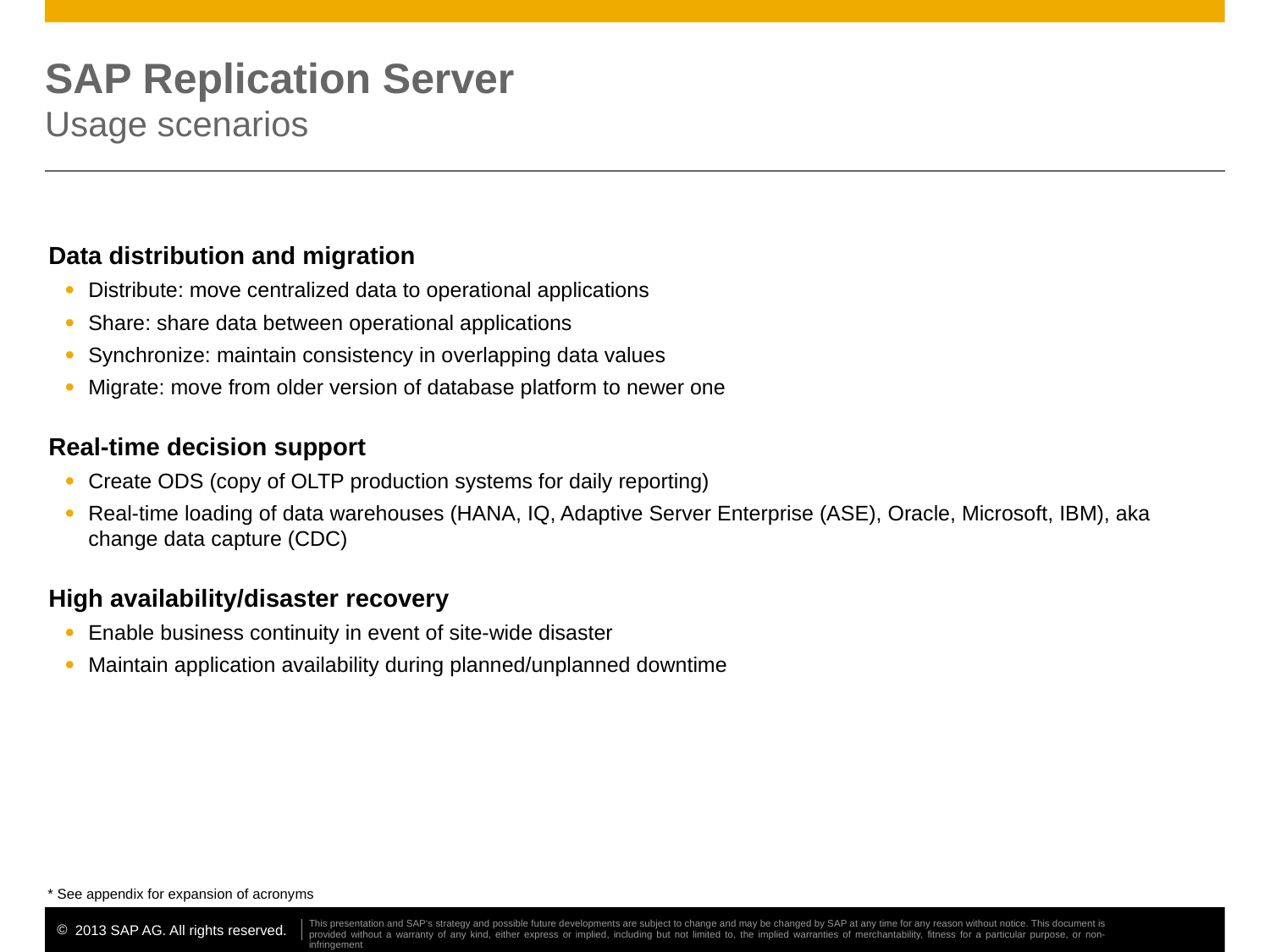

# SAP Replication Server Usage scenarios
Data distribution and migration
Distribute: move centralized data to operational applications
Share: share data between operational applications
Synchronize: maintain consistency in overlapping data values
Migrate: move from older version of database platform to newer one
Real-time decision support
Create ODS (copy of OLTP production systems for daily reporting)
Real-time loading of data warehouses (HANA, IQ, Adaptive Server Enterprise (ASE), Oracle, Microsoft, IBM), aka change data capture (CDC)
High availability/disaster recovery
Enable business continuity in event of site-wide disaster
Maintain application availability during planned/unplanned downtime
* See appendix for expansion of acronyms